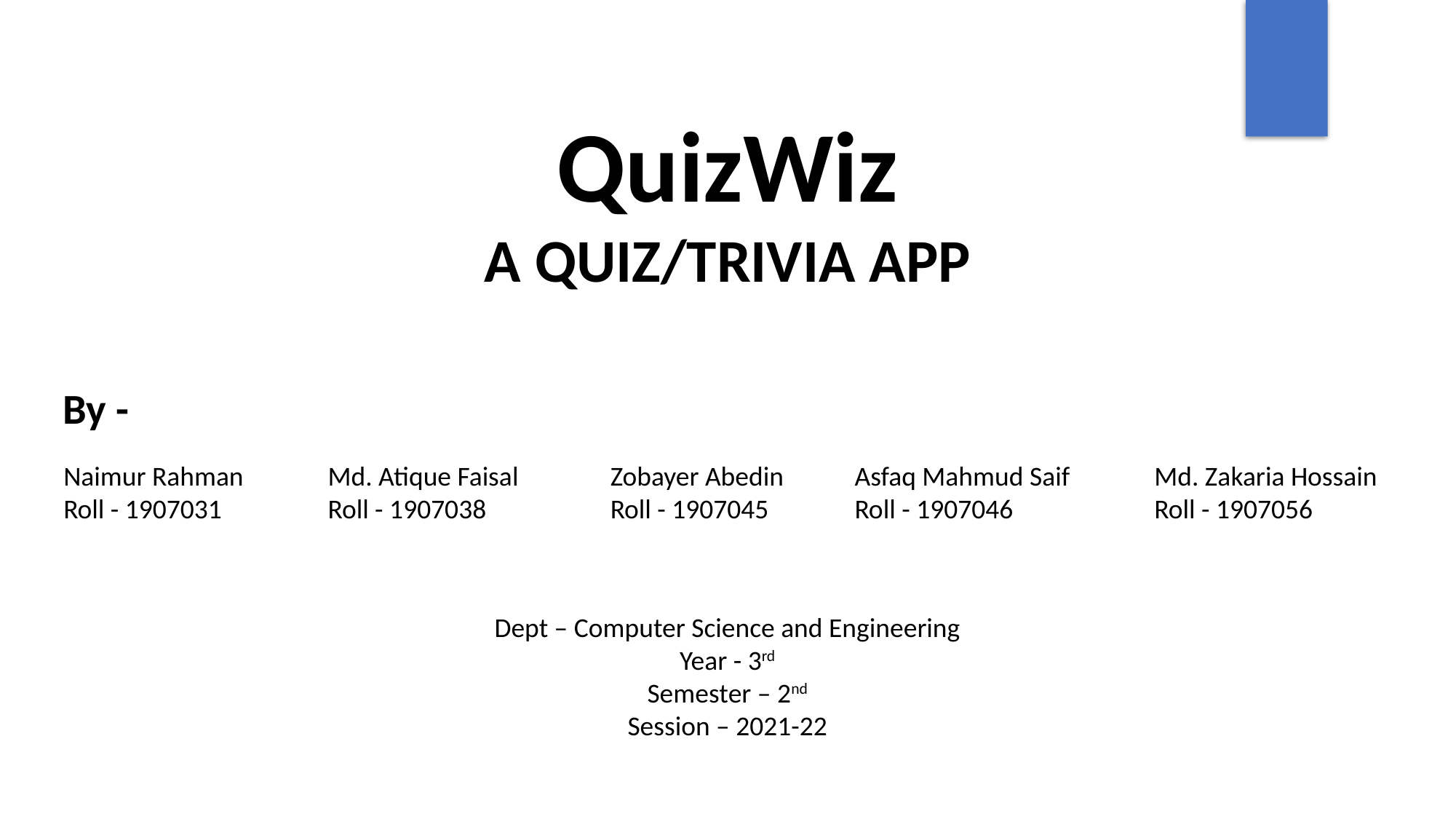

QuizWiz
A QUIZ/TRIVIA APP
By -
Md. Atique Faisal
Roll - 1907038
Zobayer Abedin
Roll - 1907045
Asfaq Mahmud Saif
Roll - 1907046
Md. Zakaria Hossain
Roll - 1907056
Naimur Rahman
Roll - 1907031
Dept – Computer Science and Engineering
Year - 3rd
Semester – 2nd
Session – 2021-22